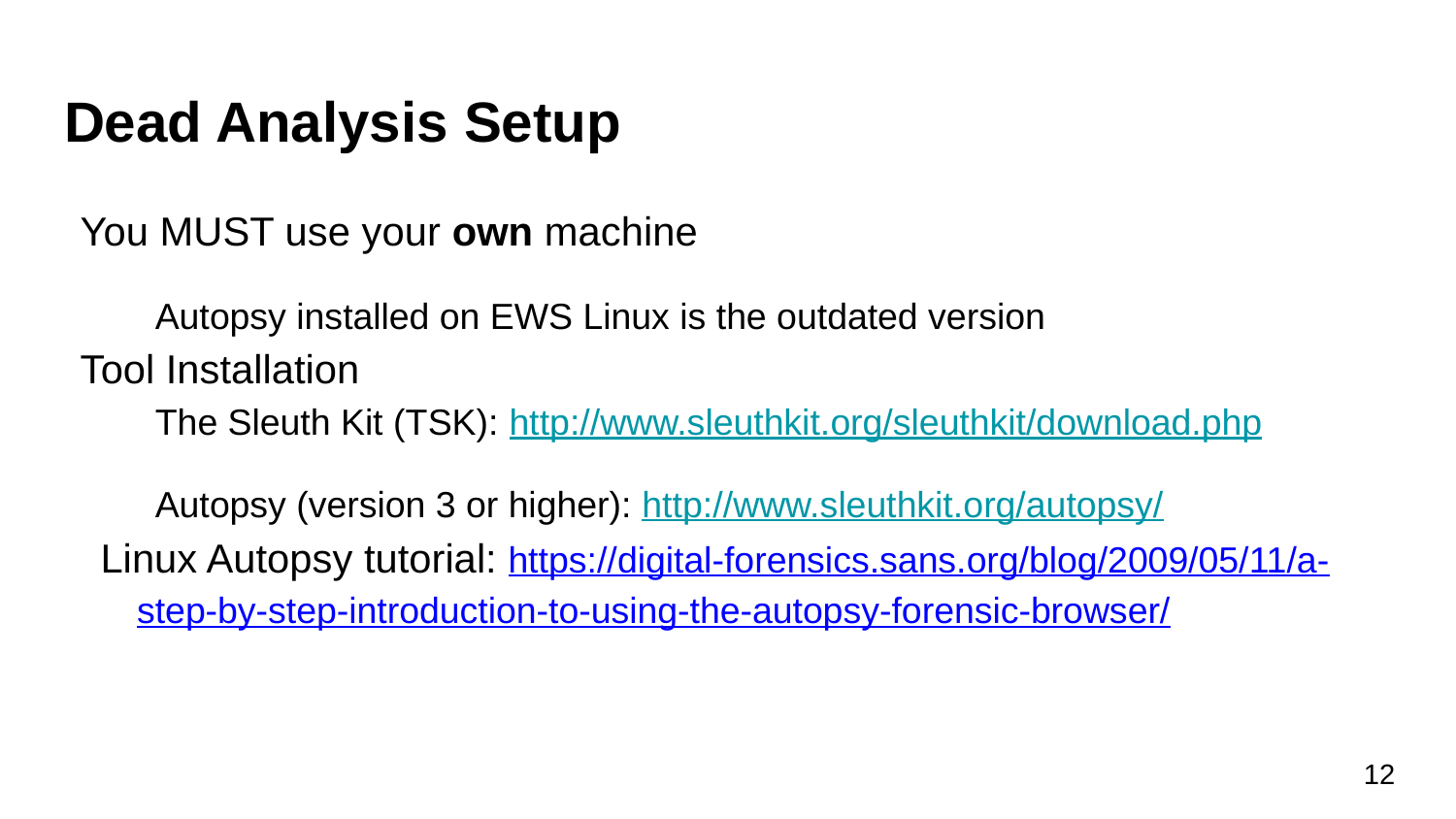

# Dead Analysis Setup
You MUST use your own machine
Autopsy installed on EWS Linux is the outdated version
Tool Installation
The Sleuth Kit (TSK): http://www.sleuthkit.org/sleuthkit/download.php
Autopsy (version 3 or higher): http://www.sleuthkit.org/autopsy/
Linux Autopsy tutorial: https://digital-forensics.sans.org/blog/2009/05/11/a-step-by-step-introduction-to-using-the-autopsy-forensic-browser/

12